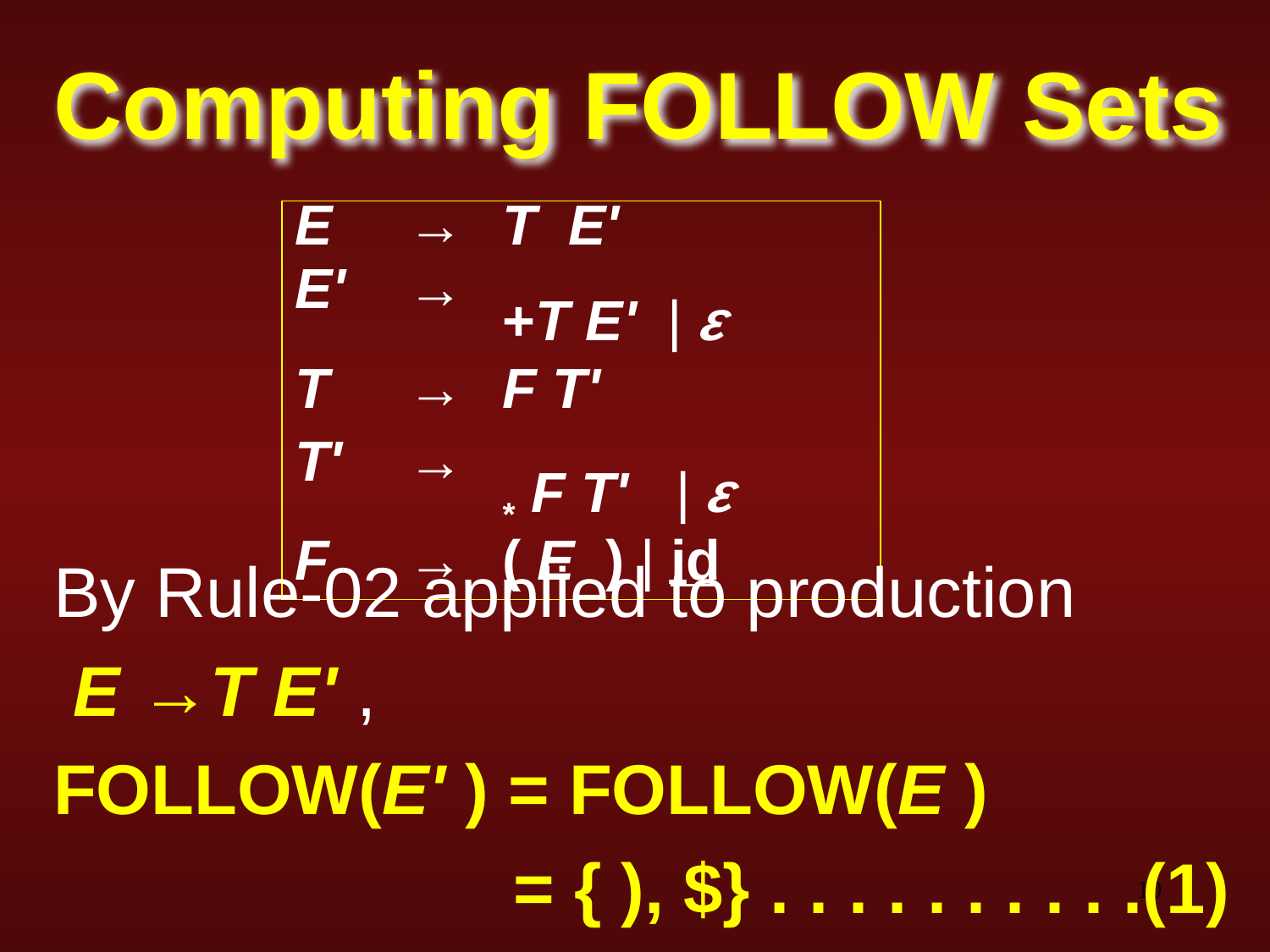

# Computing FOLLOW Sets
| E | → | T E' |
| --- | --- | --- |
| E' | → | +T E' | ε |
| T | → | F T' |
| T' | → | \* F T' | ε |
| F | → | ( E ) | id |
By Rule-02 applied to production
 E →T E' ,
FOLLOW(E' ) = FOLLOW(E )
			    = { ), $} . . . . . . . . . .(1)

10